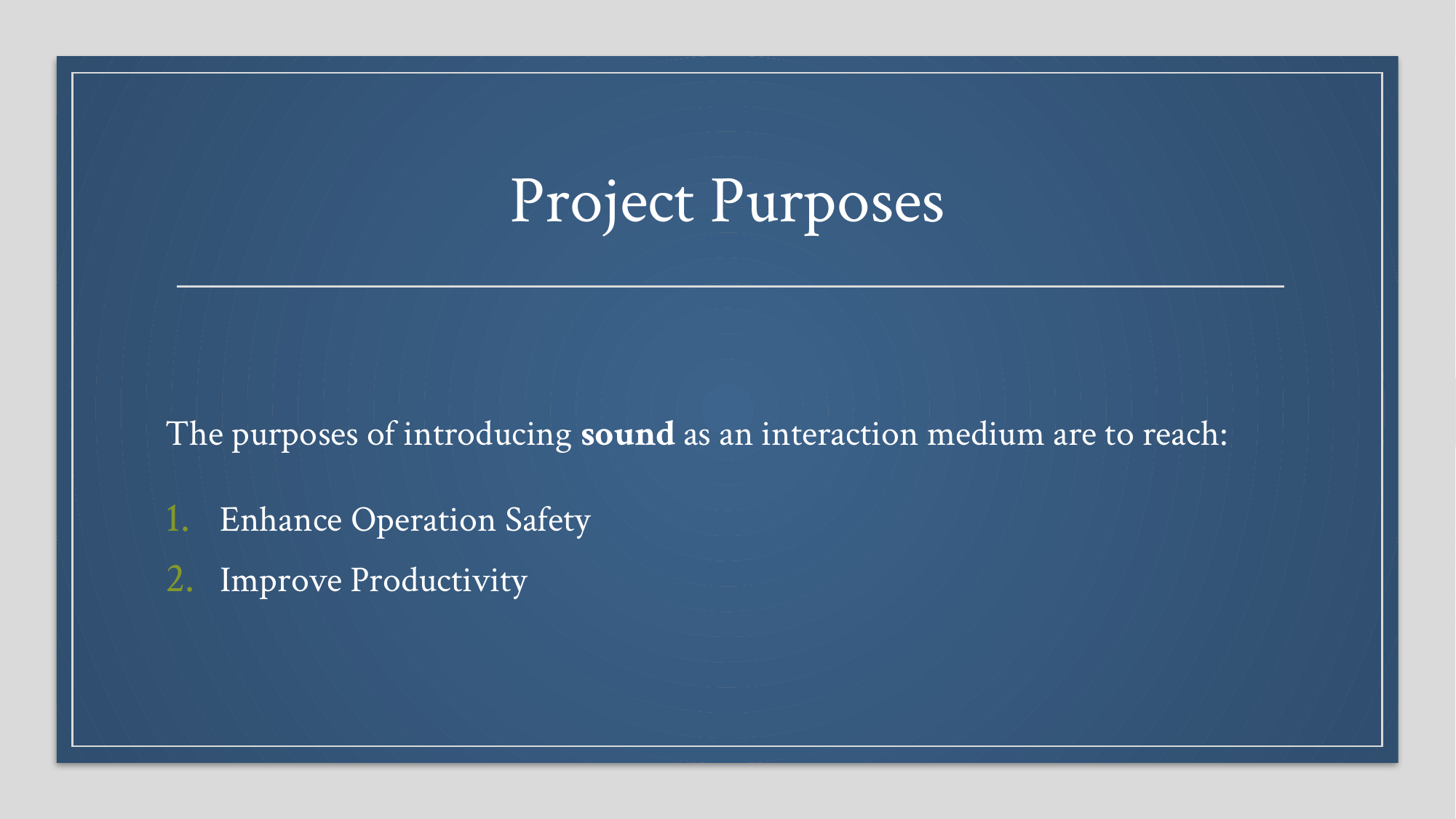

# Project Purposes
The purposes of introducing sound as an interaction medium are to reach:

Enhance Operation Safety
Improve Productivity